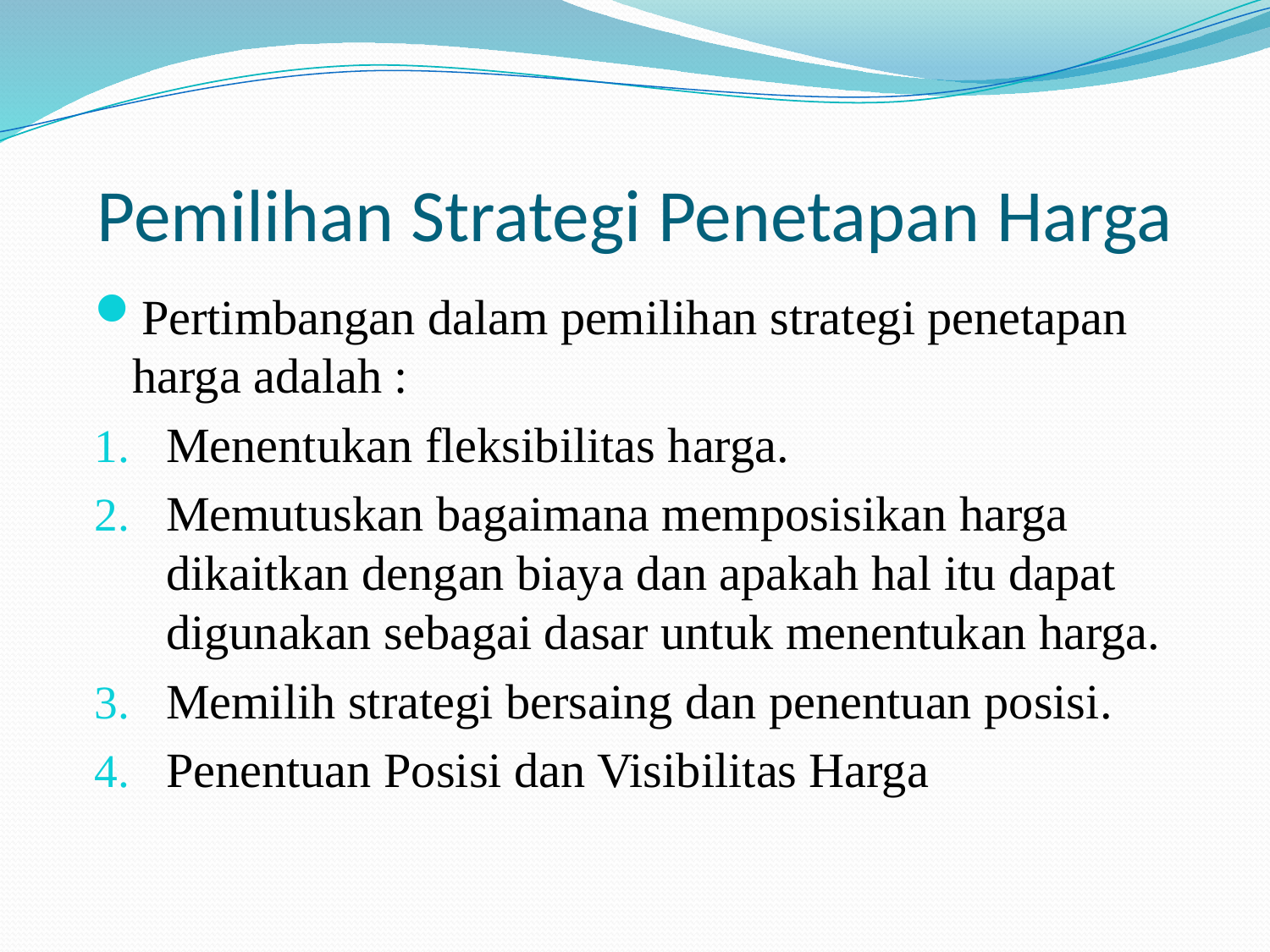

# Pemilihan Strategi Penetapan Harga
Pertimbangan dalam pemilihan strategi penetapan harga adalah :
Menentukan fleksibilitas harga.
Memutuskan bagaimana memposisikan harga dikaitkan dengan biaya dan apakah hal itu dapat digunakan sebagai dasar untuk menentukan harga.
Memilih strategi bersaing dan penentuan posisi.
Penentuan Posisi dan Visibilitas Harga